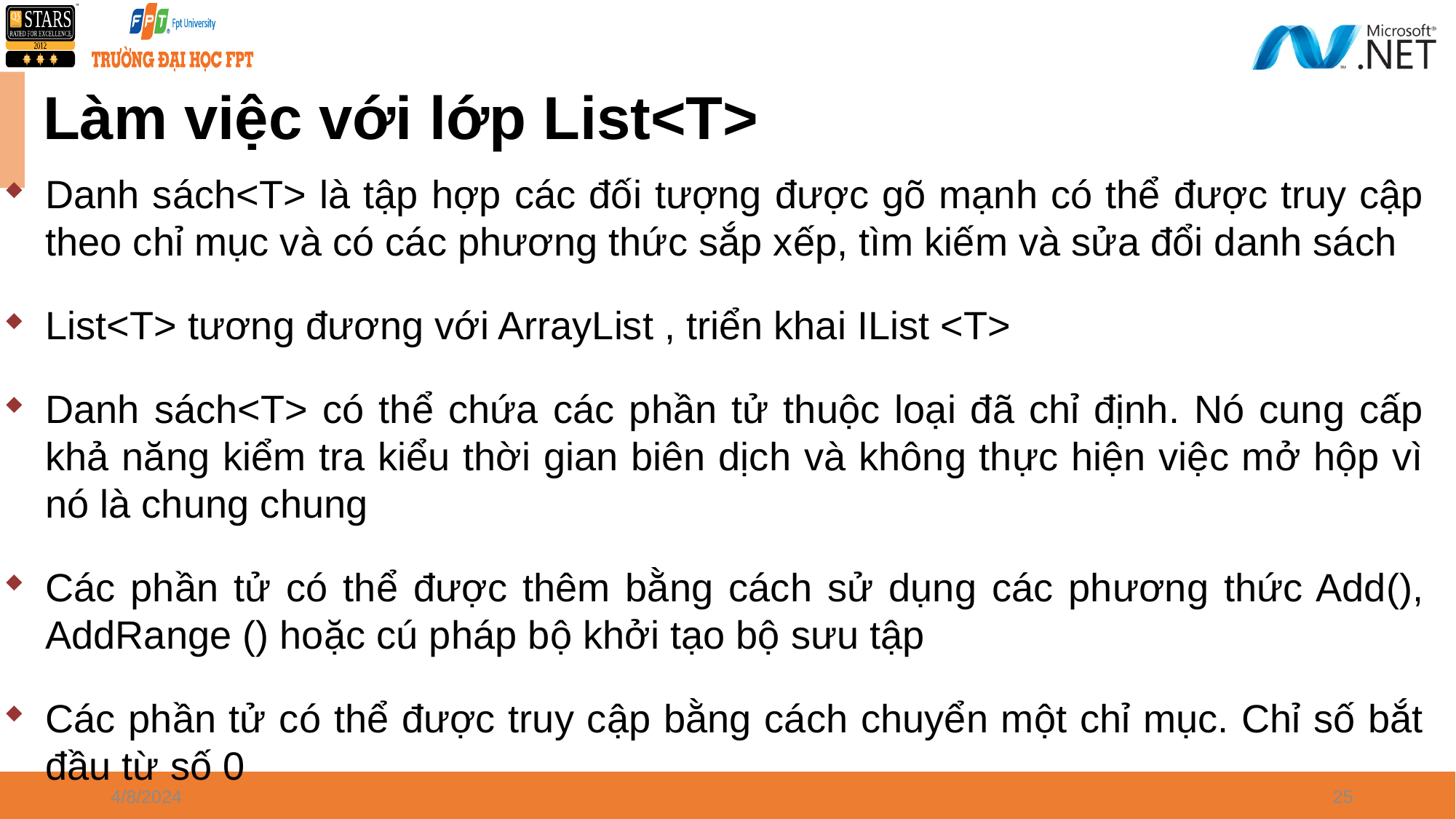

Làm việc với lớp List<T>
Danh sách<T> là tập hợp các đối tượng được gõ mạnh có thể được truy cập theo chỉ mục và có các phương thức sắp xếp, tìm kiếm và sửa đổi danh sách
List<T> tương đương với ArrayList , triển khai IList <T>
Danh sách<T> có thể chứa các phần tử thuộc loại đã chỉ định. Nó cung cấp khả năng kiểm tra kiểu thời gian biên dịch và không thực hiện việc mở hộp vì nó là chung chung
Các phần tử có thể được thêm bằng cách sử dụng các phương thức Add(), AddRange () hoặc cú pháp bộ khởi tạo bộ sưu tập
Các phần tử có thể được truy cập bằng cách chuyển một chỉ mục. Chỉ số bắt đầu từ số 0
List<T> hoạt động nhanh hơn và ít xảy ra lỗi hơn ArrayList
4/8/2024
25